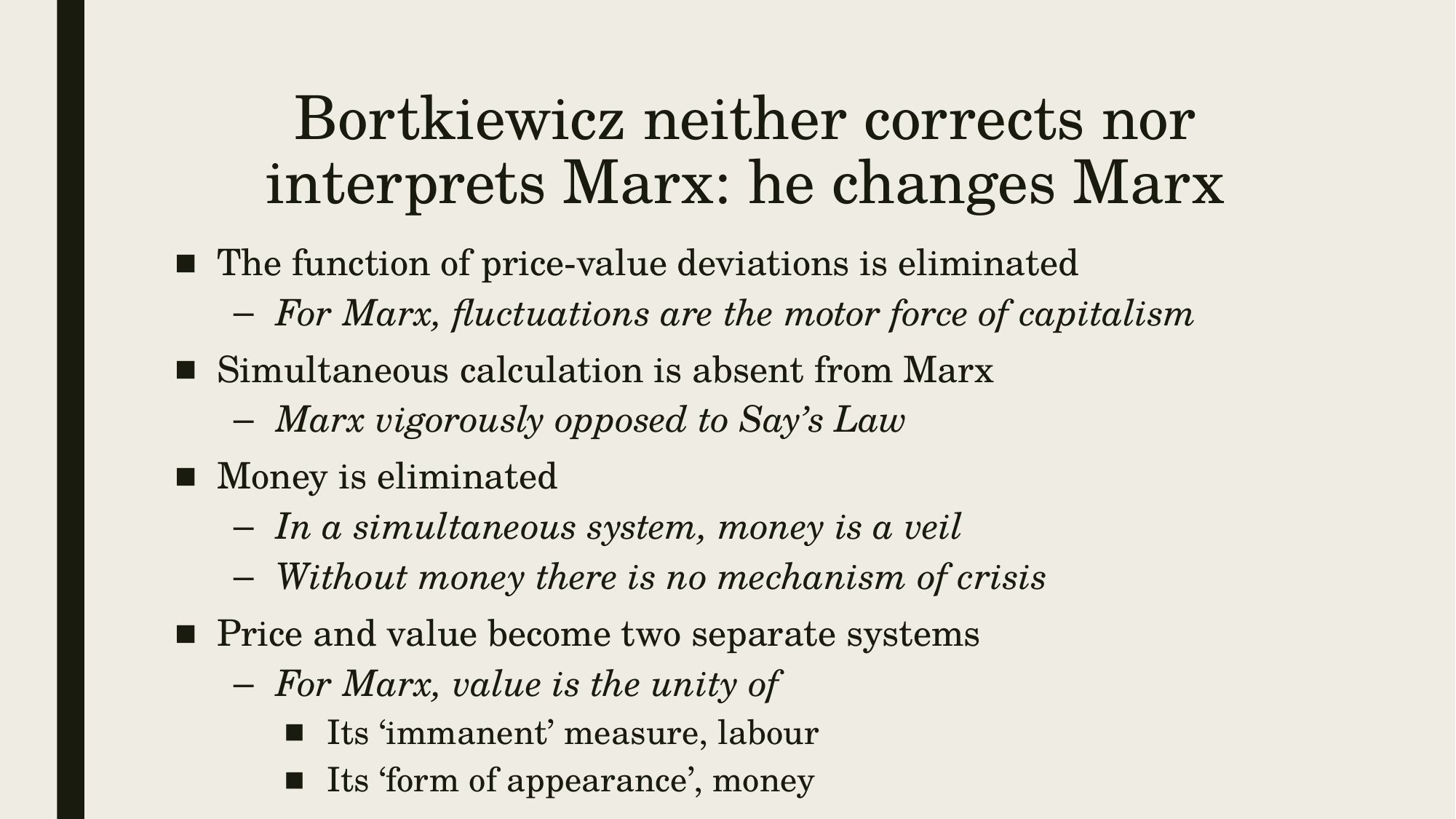

# Bortkiewicz neither corrects nor interprets Marx: he changes Marx
The function of price-value deviations is eliminated
For Marx, fluctuations are the motor force of capitalism
Simultaneous calculation is absent from Marx
Marx vigorously opposed to Say’s Law
Money is eliminated
In a simultaneous system, money is a veil
Without money there is no mechanism of crisis
Price and value become two separate systems
For Marx, value is the unity of
Its ‘immanent’ measure, labour
Its ‘form of appearance’, money